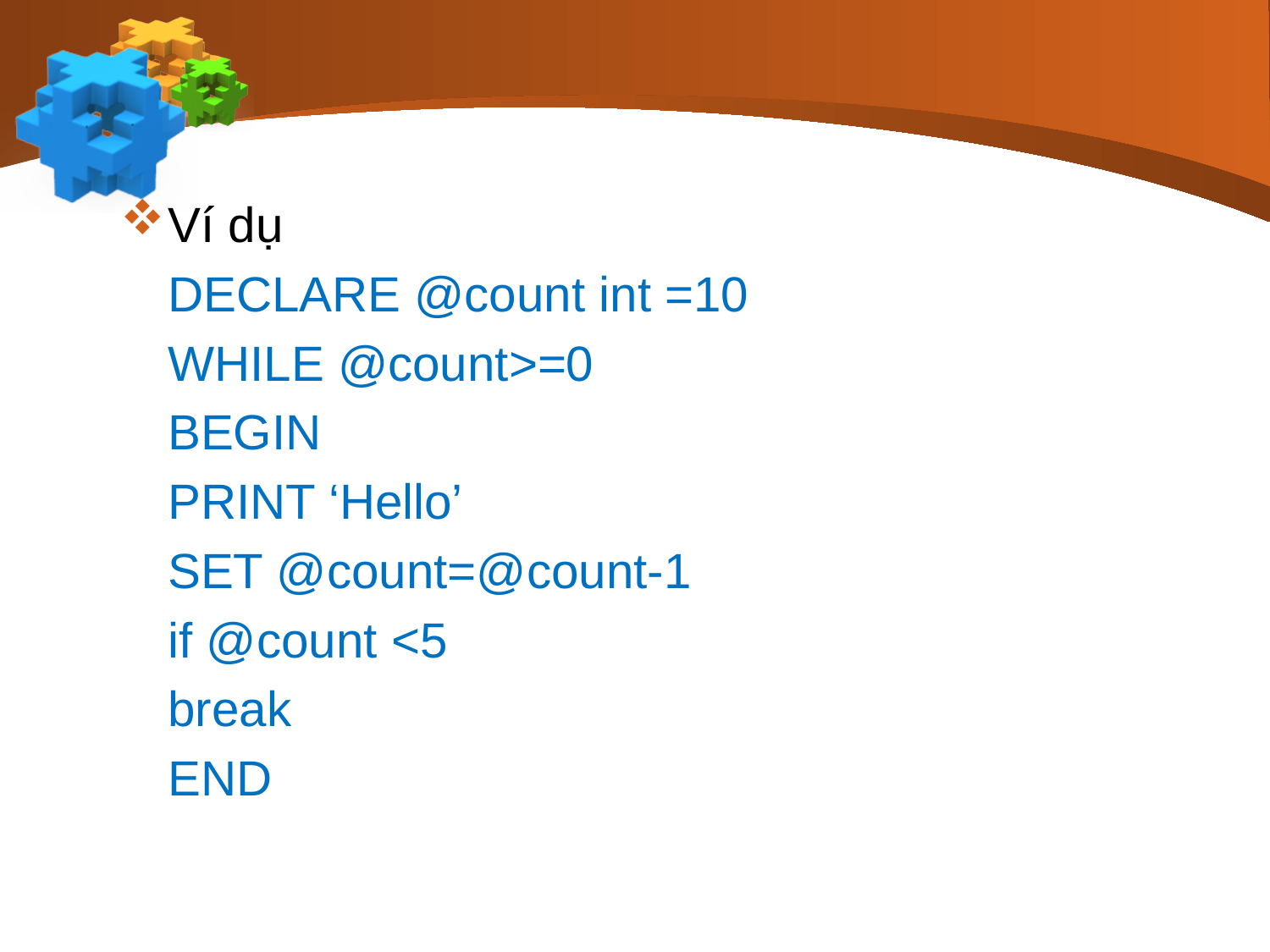

#
Ví dụ
	DECLARE @count int =10
	WHILE @count>=0
	BEGIN
	PRINT ‘Hello’
	SET @count=@count-1
	if @count <5
	break
 	END